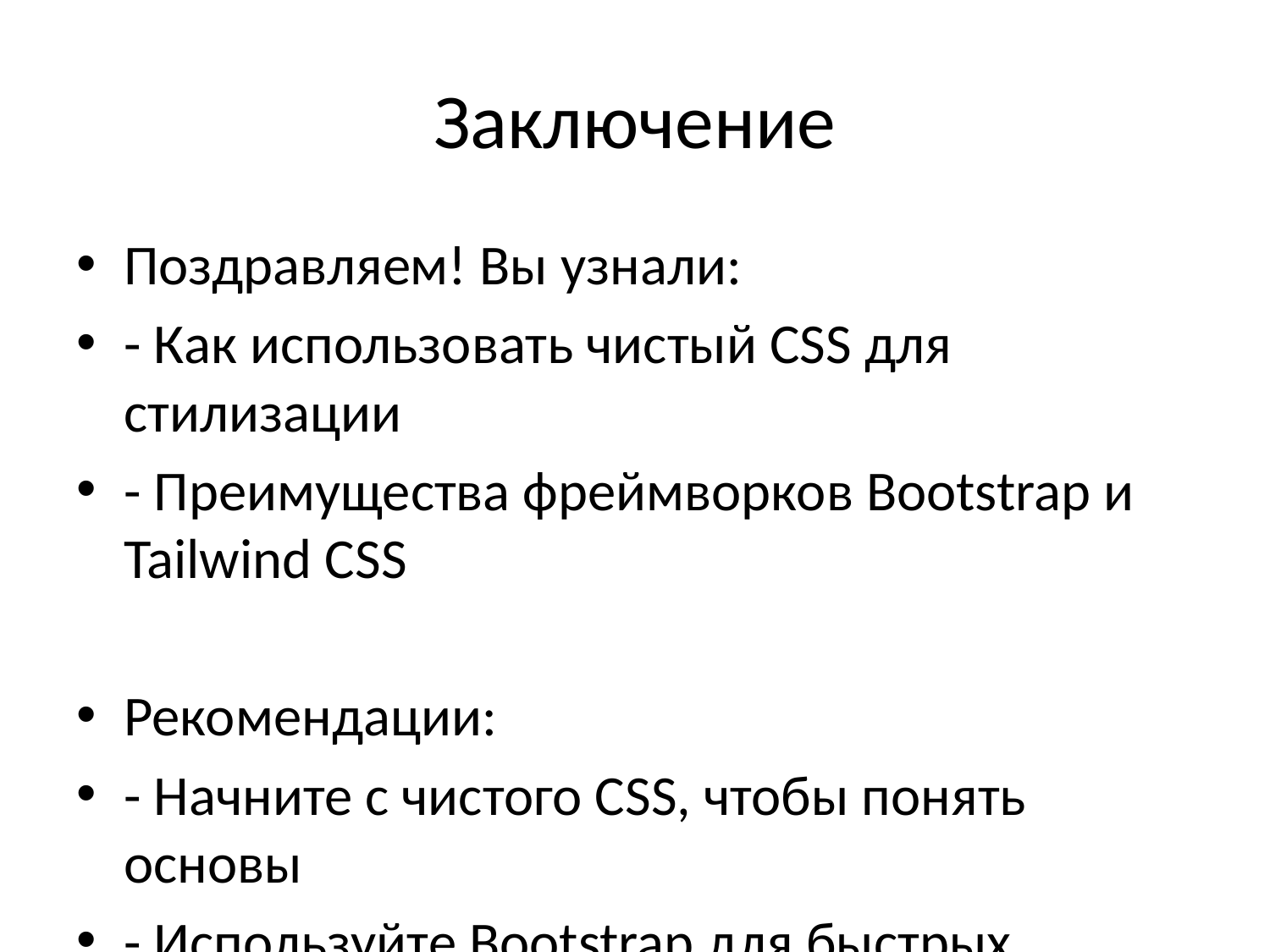

# Заключение
Поздравляем! Вы узнали:
- Как использовать чистый CSS для стилизации
- Преимущества фреймворков Bootstrap и Tailwind CSS

Рекомендации:
- Начните с чистого CSS, чтобы понять основы
- Используйте Bootstrap для быстрых проектов
- Попробуйте Tailwind CSS для максимальной гибкости